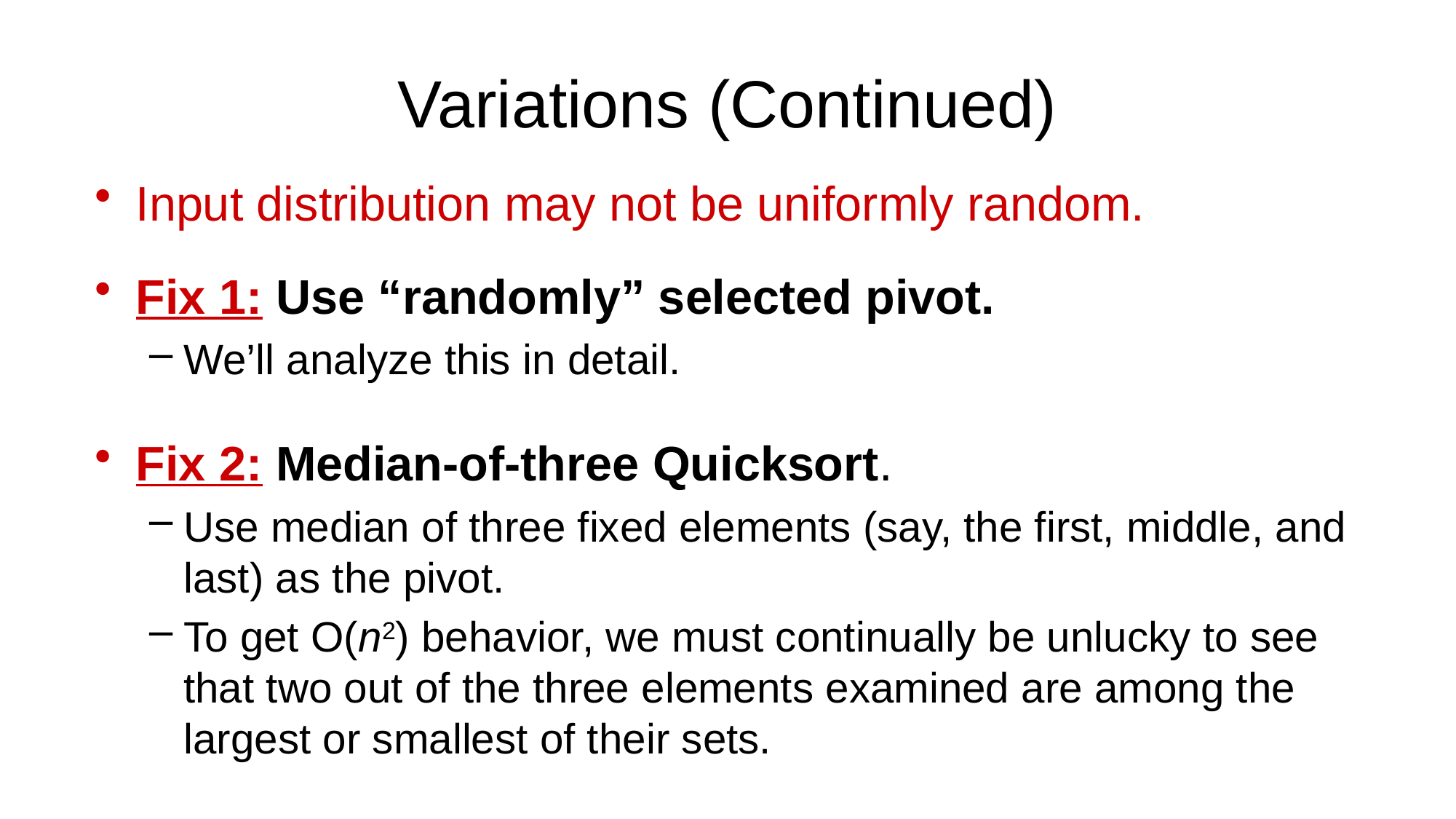

# Variations (Continued)
Input distribution may not be uniformly random.

Fix 1: Use “randomly” selected pivot.
We’ll analyze this in detail.

Fix 2: Median-of-three Quicksort.
Use median of three fixed elements (say, the first, middle, and last) as the pivot.
To get O(n2) behavior, we must continually be unlucky to see that two out of the three elements examined are among the largest or smallest of their sets.